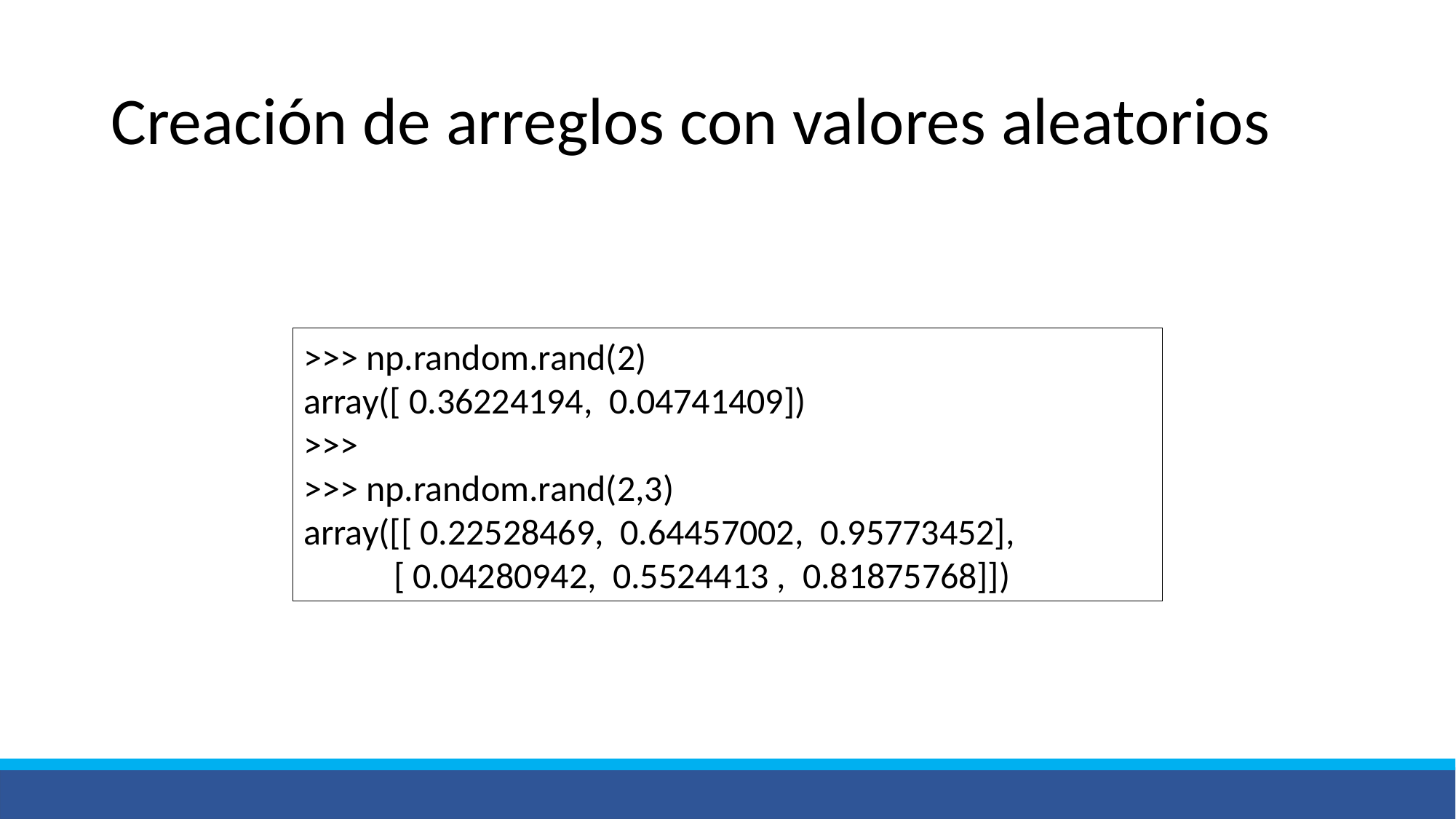

# Creación de arreglos con valores aleatorios

>>> np.random.rand(2)
array([ 0.36224194,  0.04741409])
>>>
>>> np.random.rand(2,3)
array([[ 0.22528469,  0.64457002,  0.95773452],
           [ 0.04280942,  0.5524413 ,  0.81875768]])